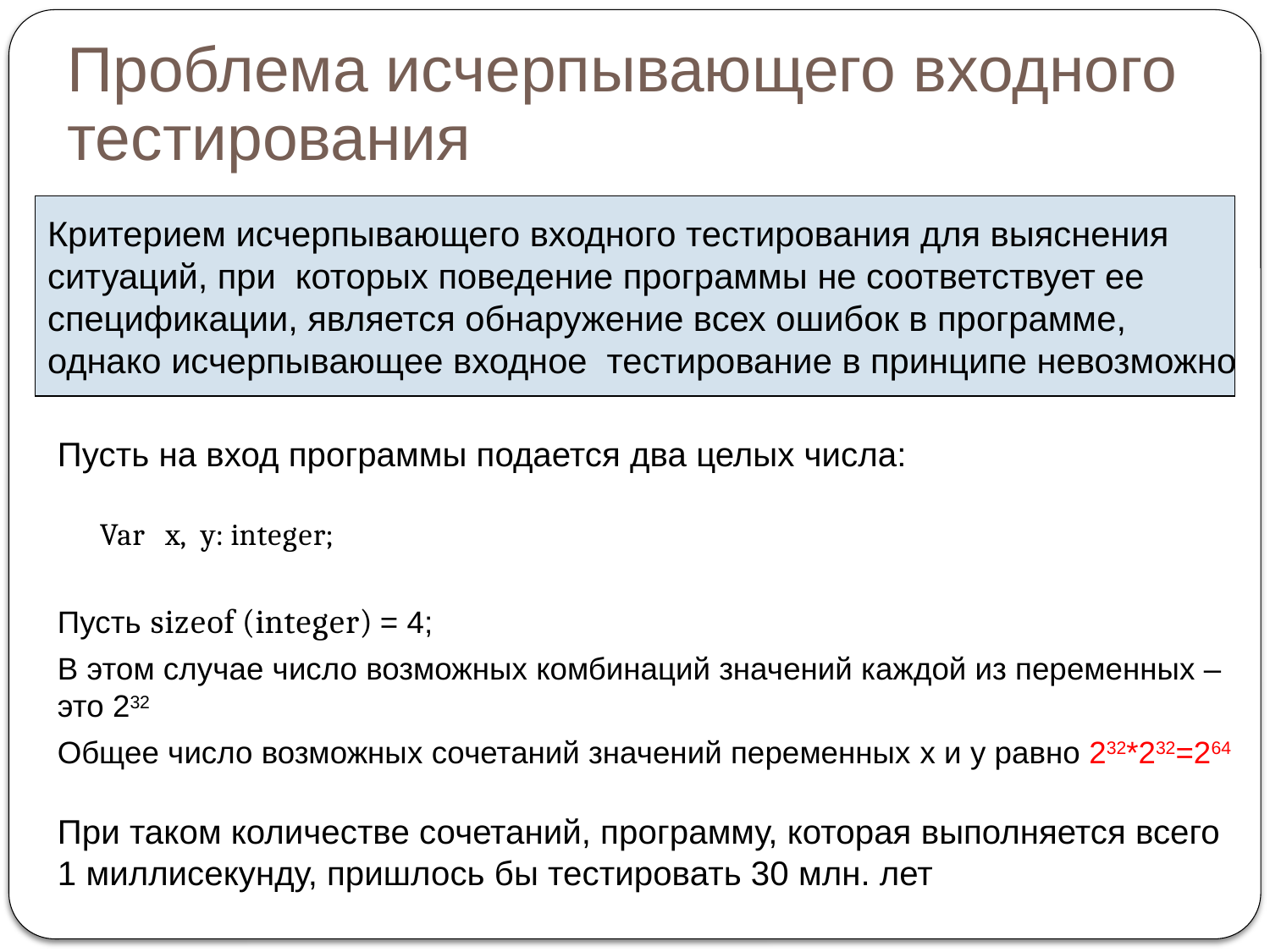

Проблема исчерпывающего входного тестирования
Критерием исчерпывающего входного тестирования для выяснения
ситуаций, при  которых поведение программы не соответствует ее
спецификации, является обнаружение всех ошибок в программе,
однако исчерпывающее входное  тестирование в принципе невозможно
Пусть на вход программы подается два целых числа:

Var   x,  y: integer;

Пусть sizeof (integer) = 4;
В этом случае число возможных комбинаций значений каждой из переменных – это 232
Общее число возможных сочетаний значений переменных x и y равно 232*232=264

При таком количестве сочетаний, программу, которая выполняется всего 1 миллисекунду, пришлось бы тестировать 30 млн. лет